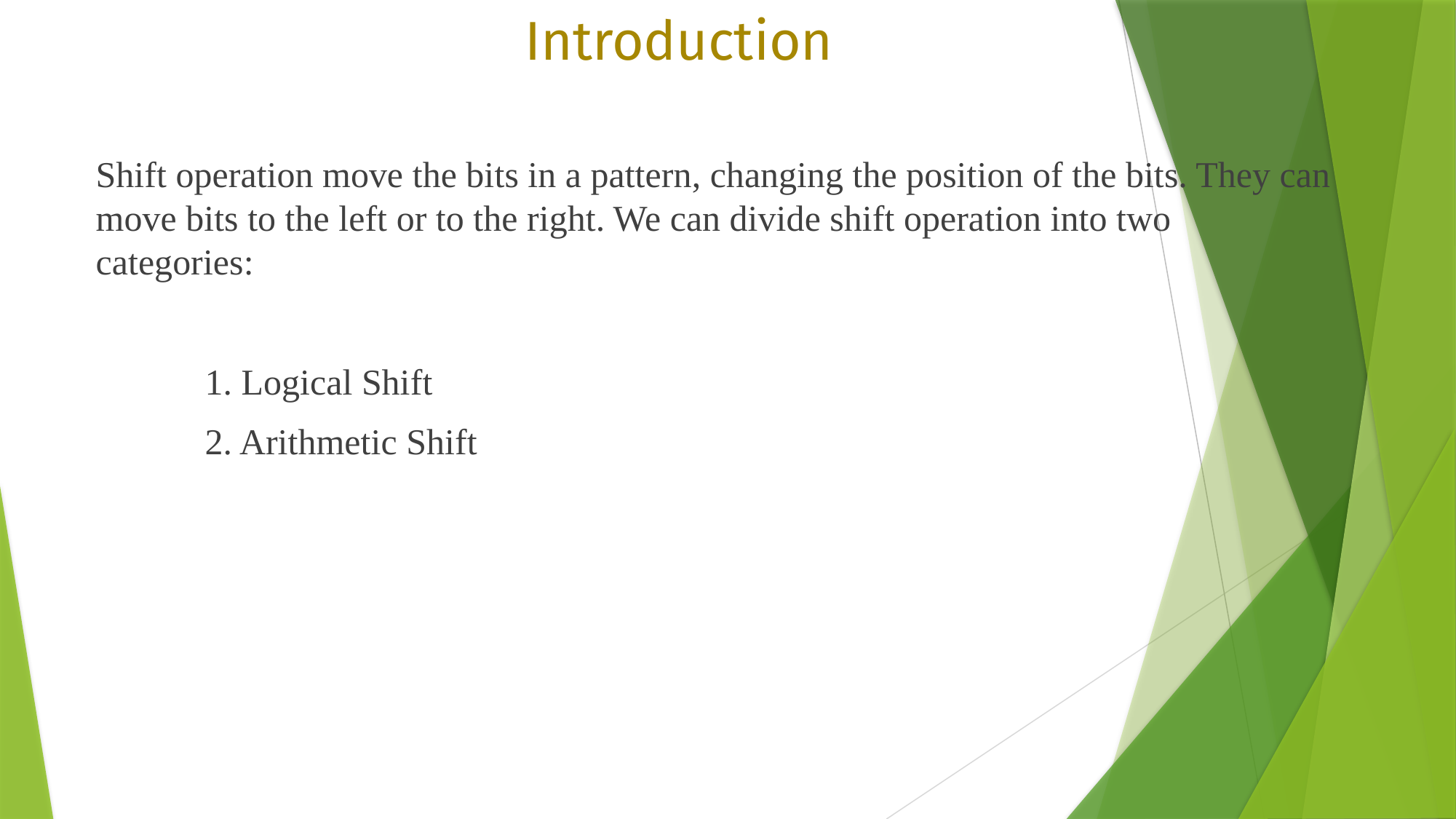

# Introduction
Shift operation move the bits in a pattern, changing the position of the bits. They can move bits to the left or to the right. We can divide shift operation into two categories:

	1. Logical Shift
	2. Arithmetic Shift